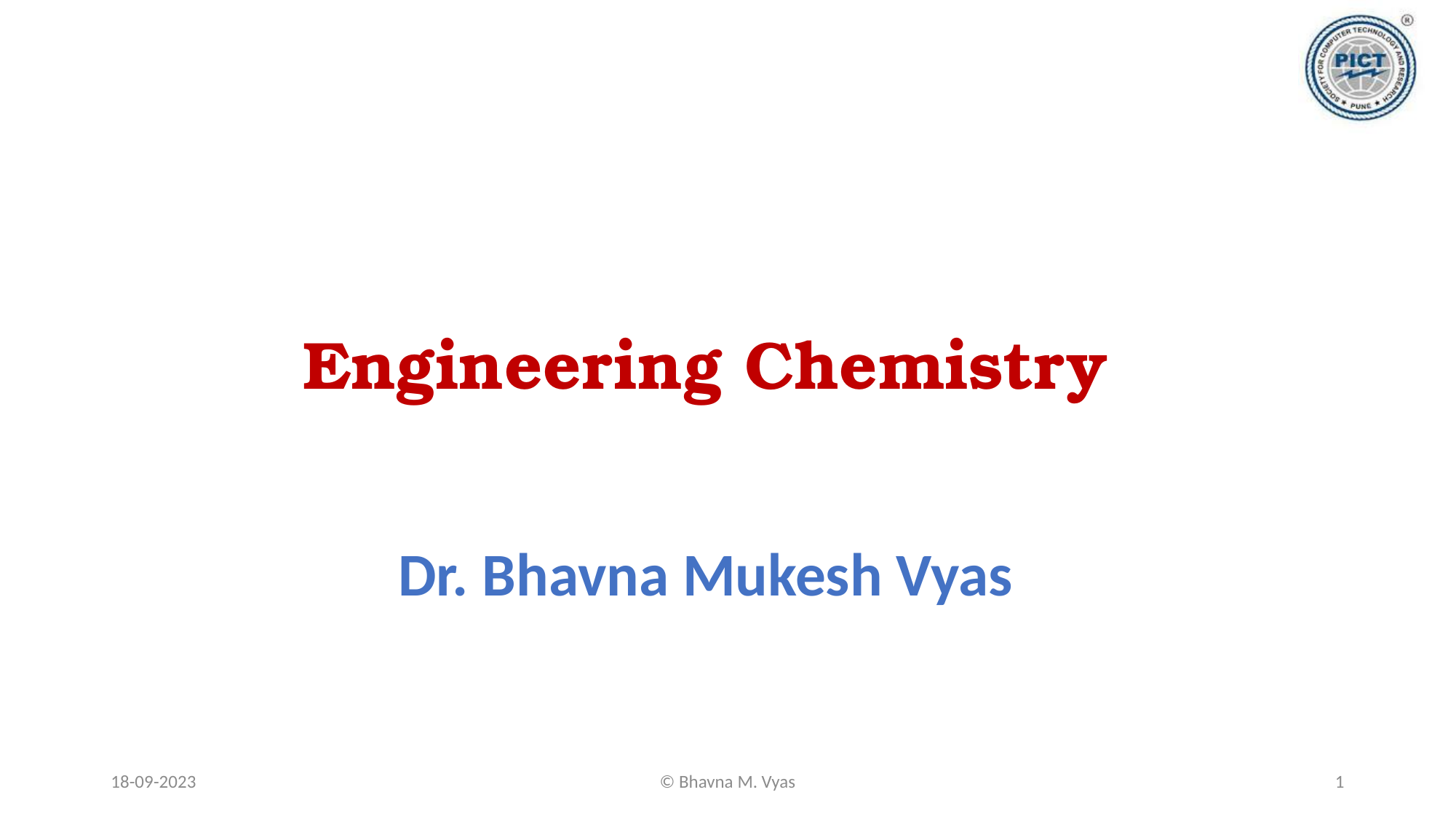

# Engineering Chemistry
Dr. Bhavna Mukesh Vyas
18-09-2023
© Bhavna M. Vyas
1